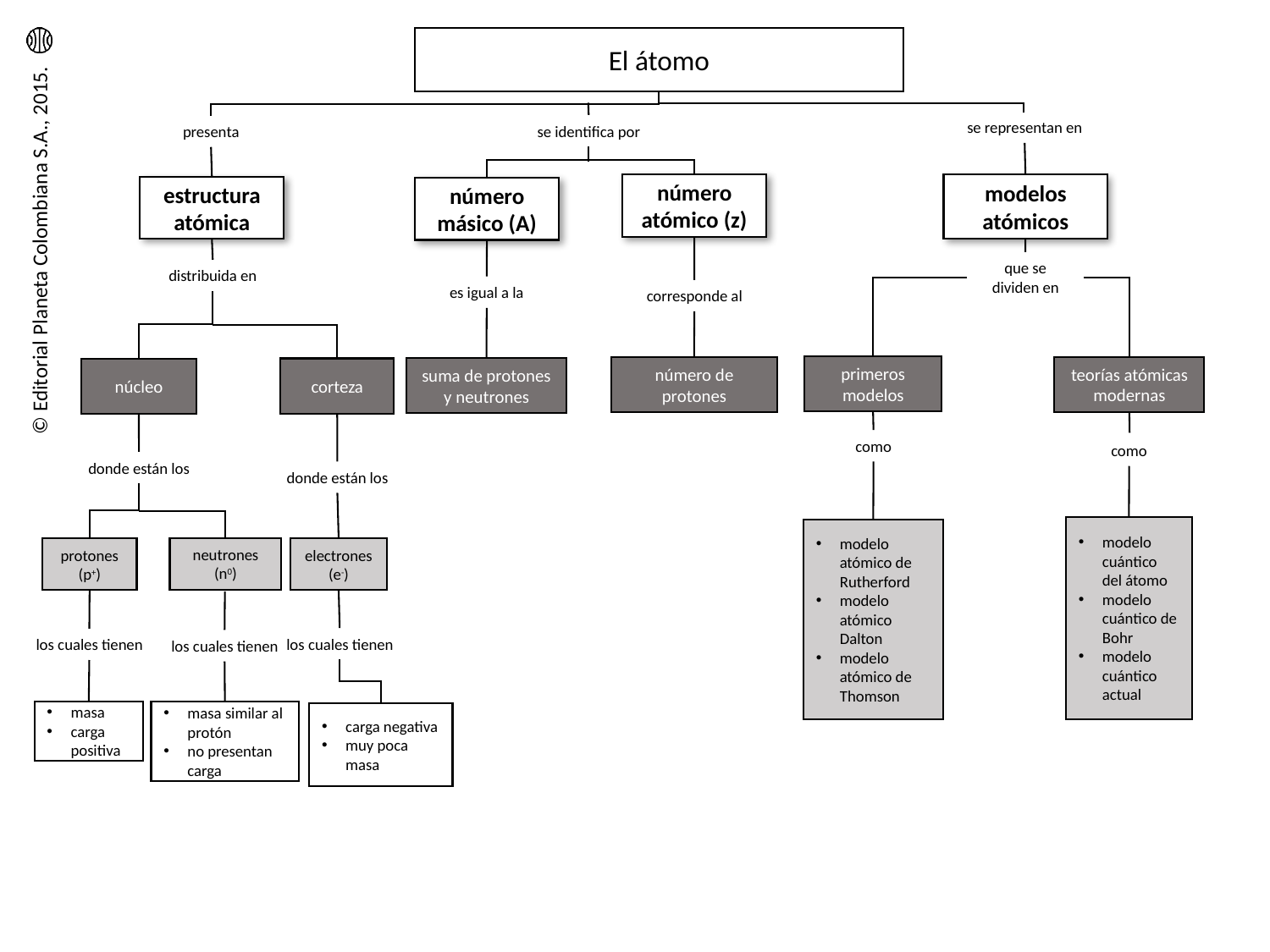

El átomo
se representan en
se identifica por
presenta
número atómico (z)
modelos atómicos
estructura atómica
número másico (A)
que se dividen en
distribuida en
es igual a la
corresponde al
primeros modelos
teorías atómicas modernas
número de protones
suma de protones y neutrones
corteza
núcleo
como
como
donde están los
donde están los
modelo cuántico del átomo
modelo cuántico de Bohr
modelo cuántico actual
modelo atómico de Rutherford
modelo atómico Dalton
modelo atómico de Thomson
neutrones (n0)
protones (p+)
electrones (e-)
los cuales tienen
los cuales tienen
los cuales tienen
masa
carga positiva
masa similar al protón
no presentan carga
carga negativa
muy poca masa